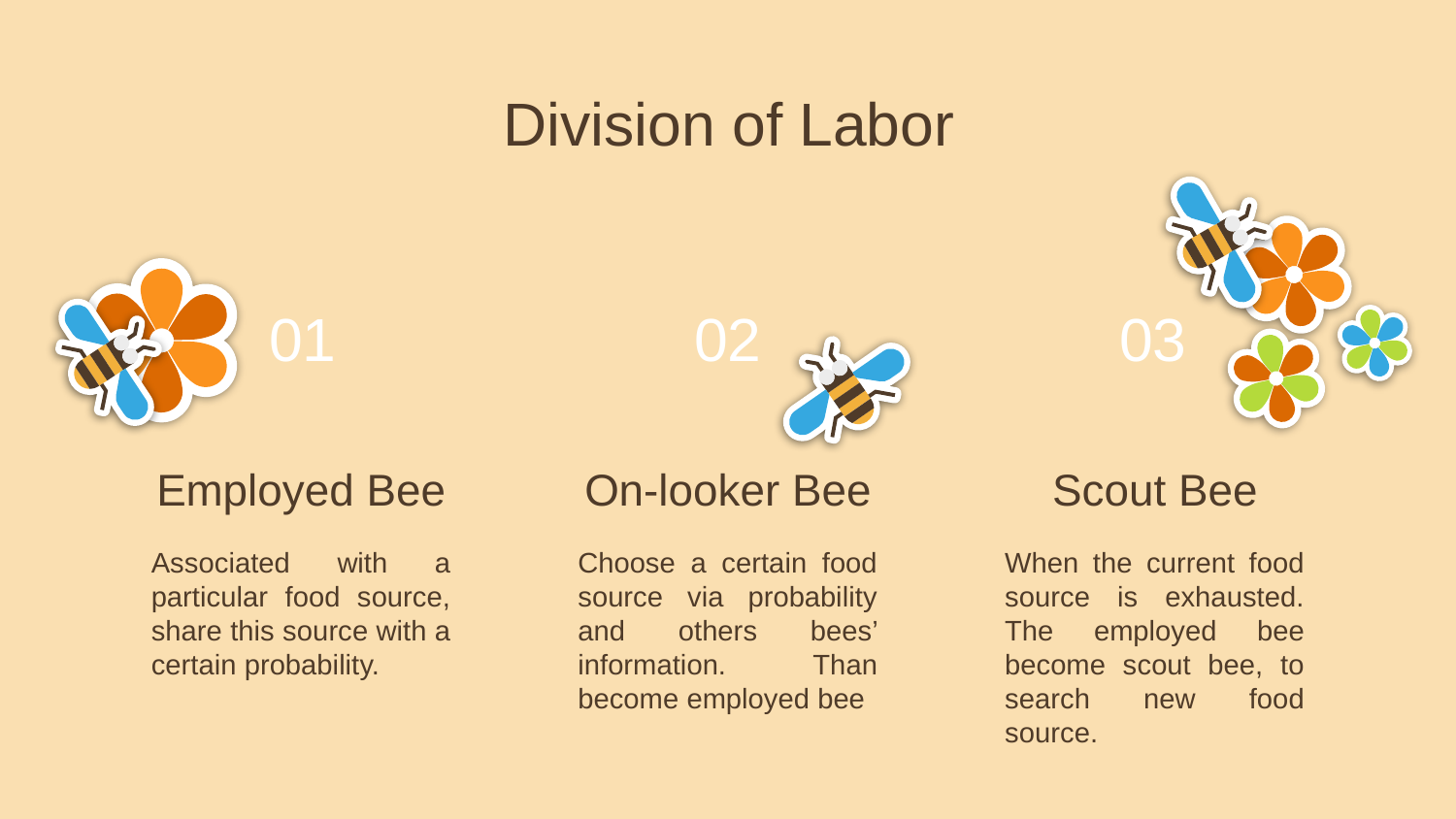

Division of Labor

# 01
02
03

Employed Bee
On-looker Bee
Scout Bee
Associated with a particular food source, share this source with a certain probability.
Choose a certain food source via probability and others bees’ information. Than become employed bee
When the current food source is exhausted. The employed bee become scout bee, to search new food source.